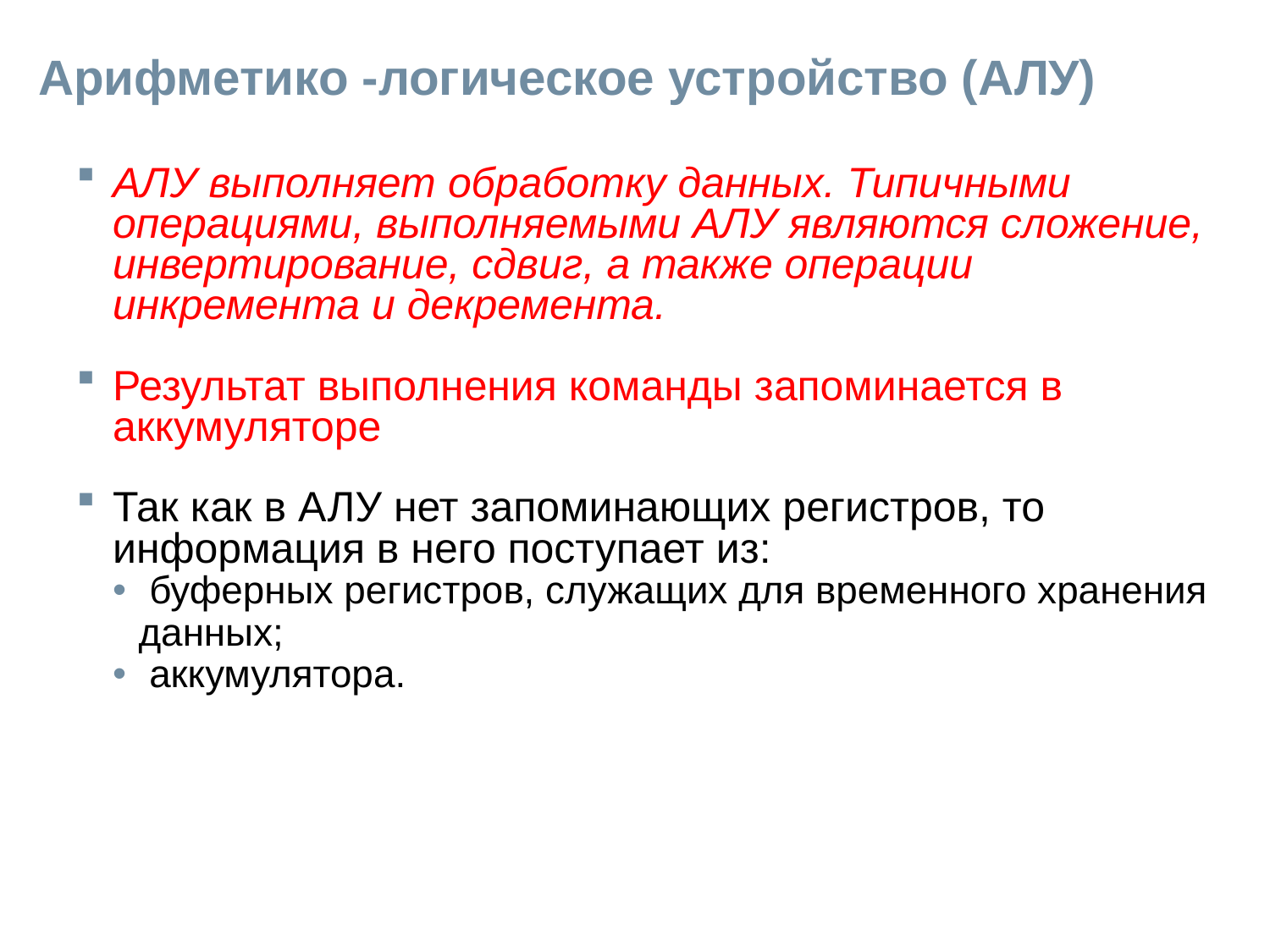

# Арифметико -логическое устройство (АЛУ)
АЛУ выполняет обработку данных. Типичными операциями, выполняемыми АЛУ являются сложение, инвертирование, сдвиг, а также операции инкремента и декремента.

Результат выполнения команды запоминается в аккумуляторе

Так как в АЛУ нет запоминающих регистров, то  информация в него поступает из:
 буферных регистров, служащих для временного хранения данных;
 аккумулятора.